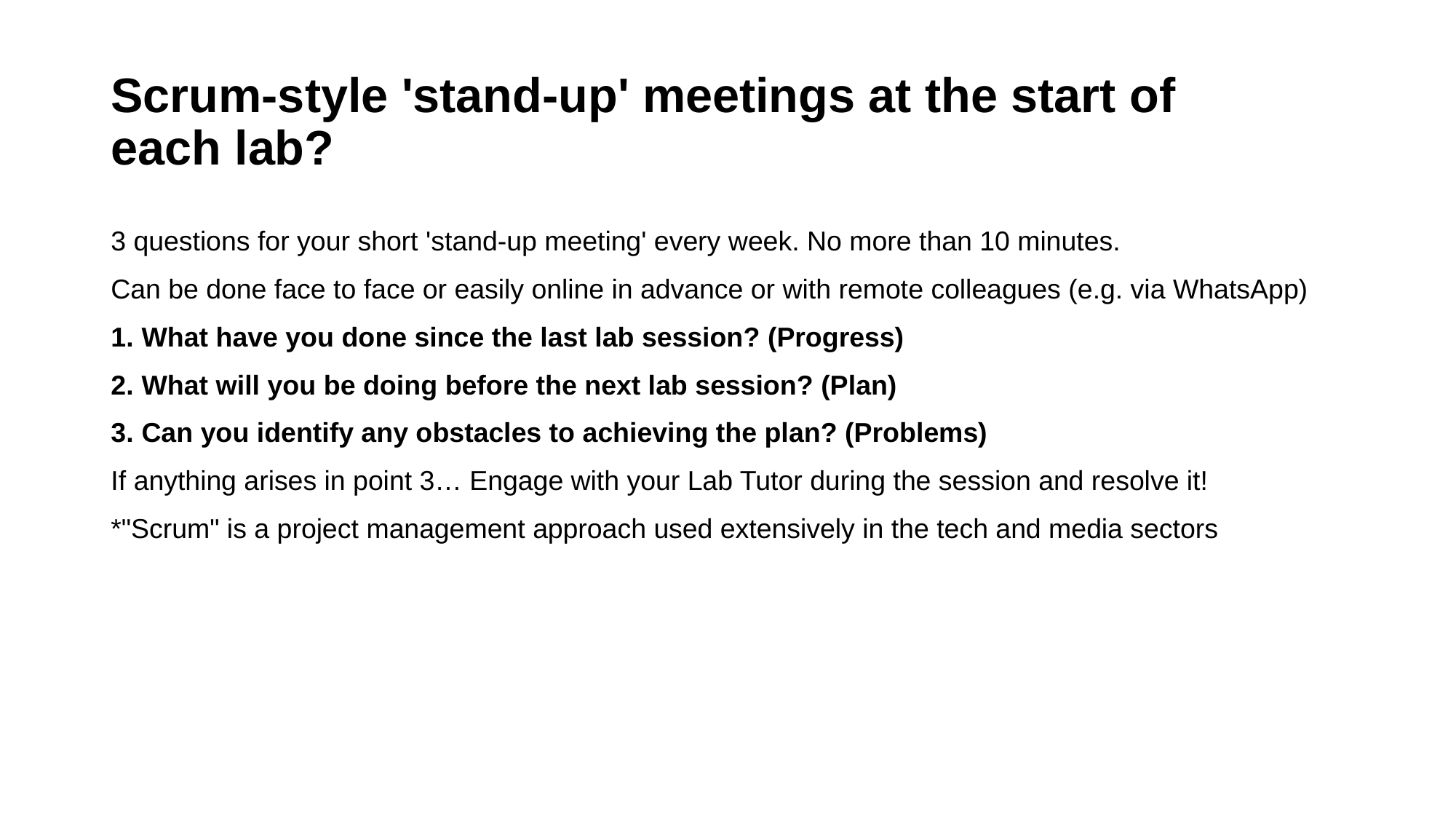

# Scrum-style 'stand-up' meetings at the start of each lab?
3 questions for your short 'stand-up meeting' every week. No more than 10 minutes.
Can be done face to face or easily online in advance or with remote colleagues (e.g. via WhatsApp)
What have you done since the last lab session? (Progress)
What will you be doing before the next lab session? (Plan)
Can you identify any obstacles to achieving the plan? (Problems)
If anything arises in point 3… Engage with your Lab Tutor during the session and resolve it!
*"Scrum" is a project management approach used extensively in the tech and media sectors